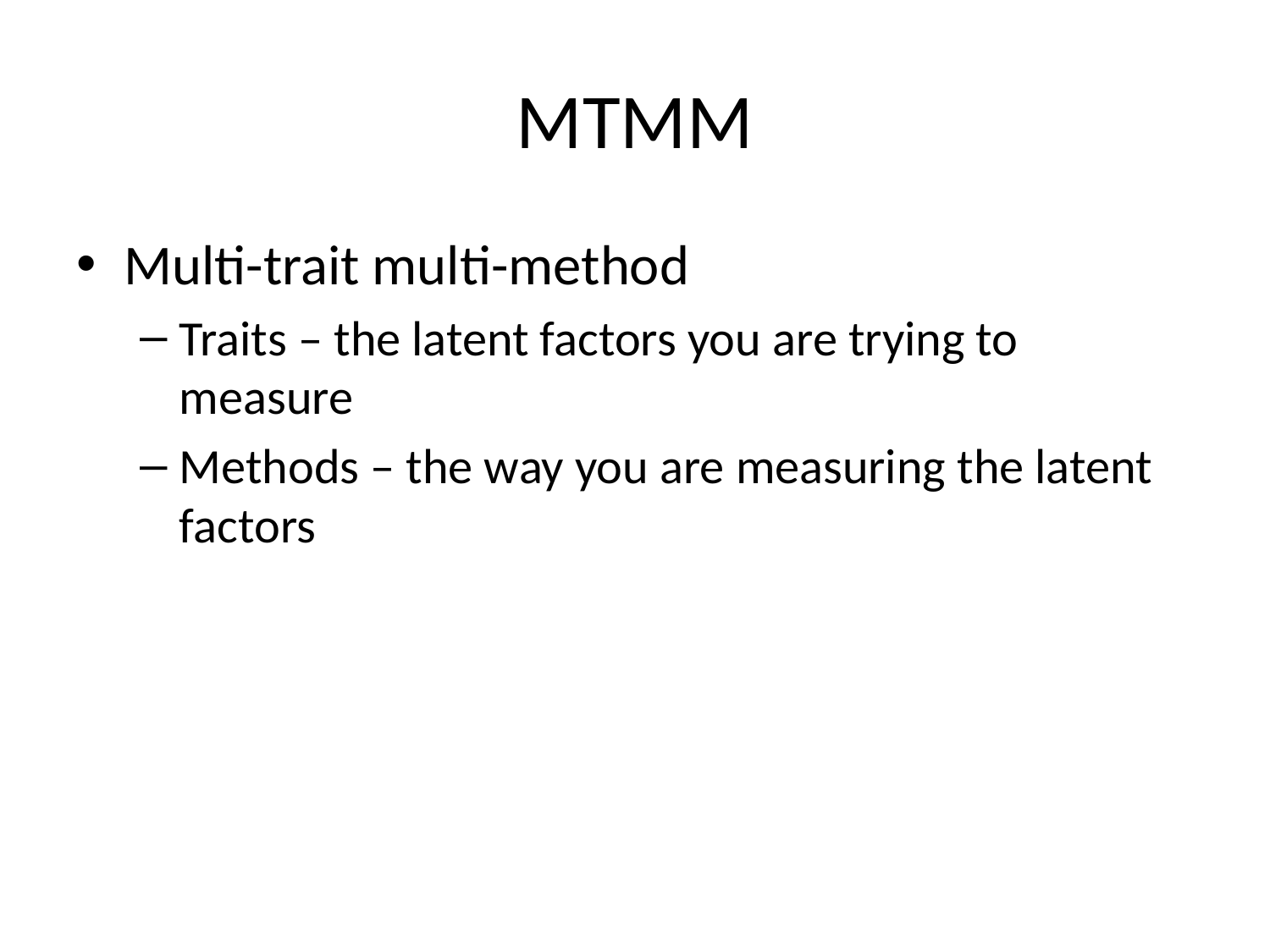

# MTMM
Multi-trait multi-method
Traits – the latent factors you are trying to measure
Methods – the way you are measuring the latent factors